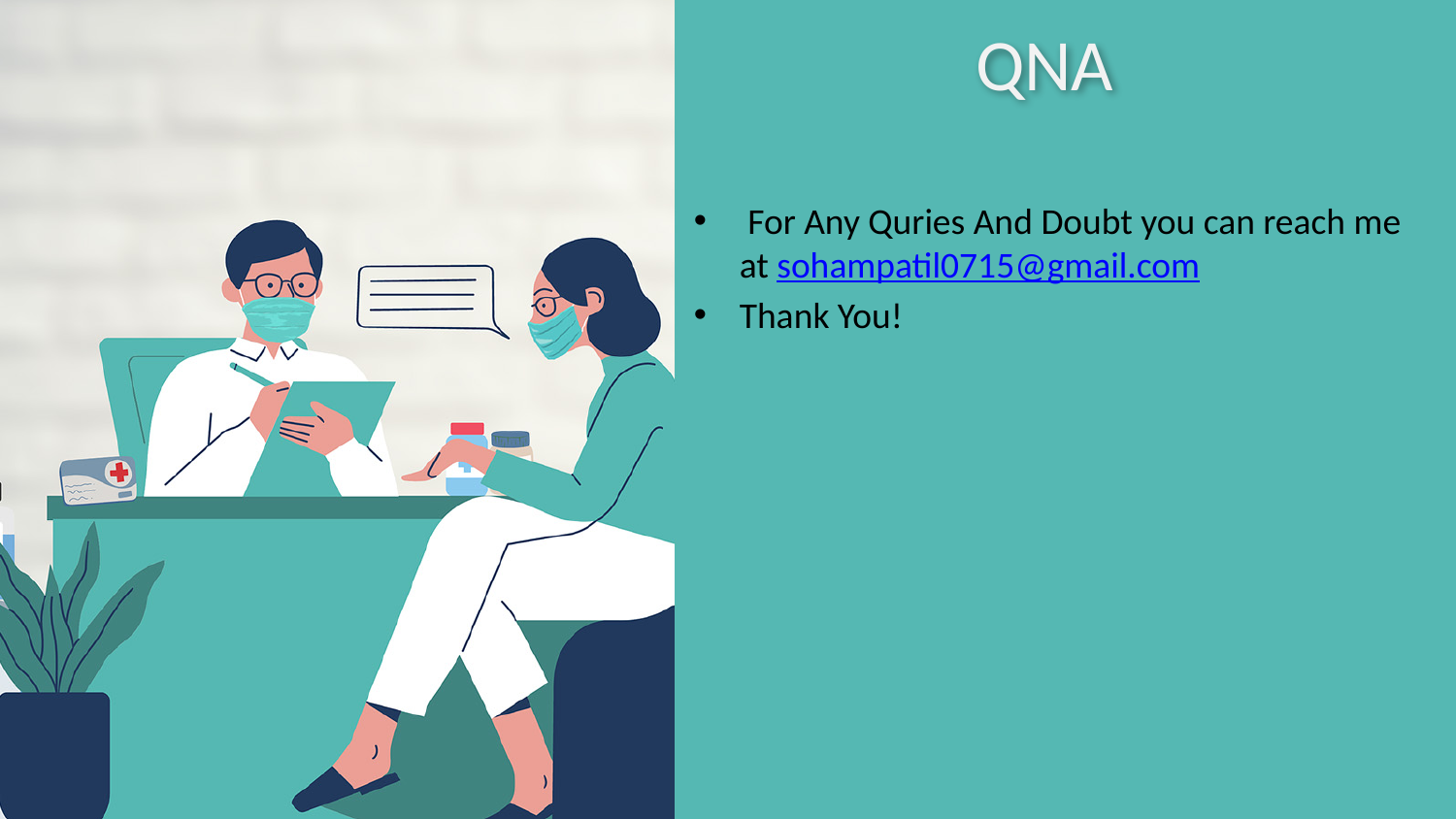

# QNA
 For Any Quries And Doubt you can reach me at sohampatil0715@gmail.com
Thank You!